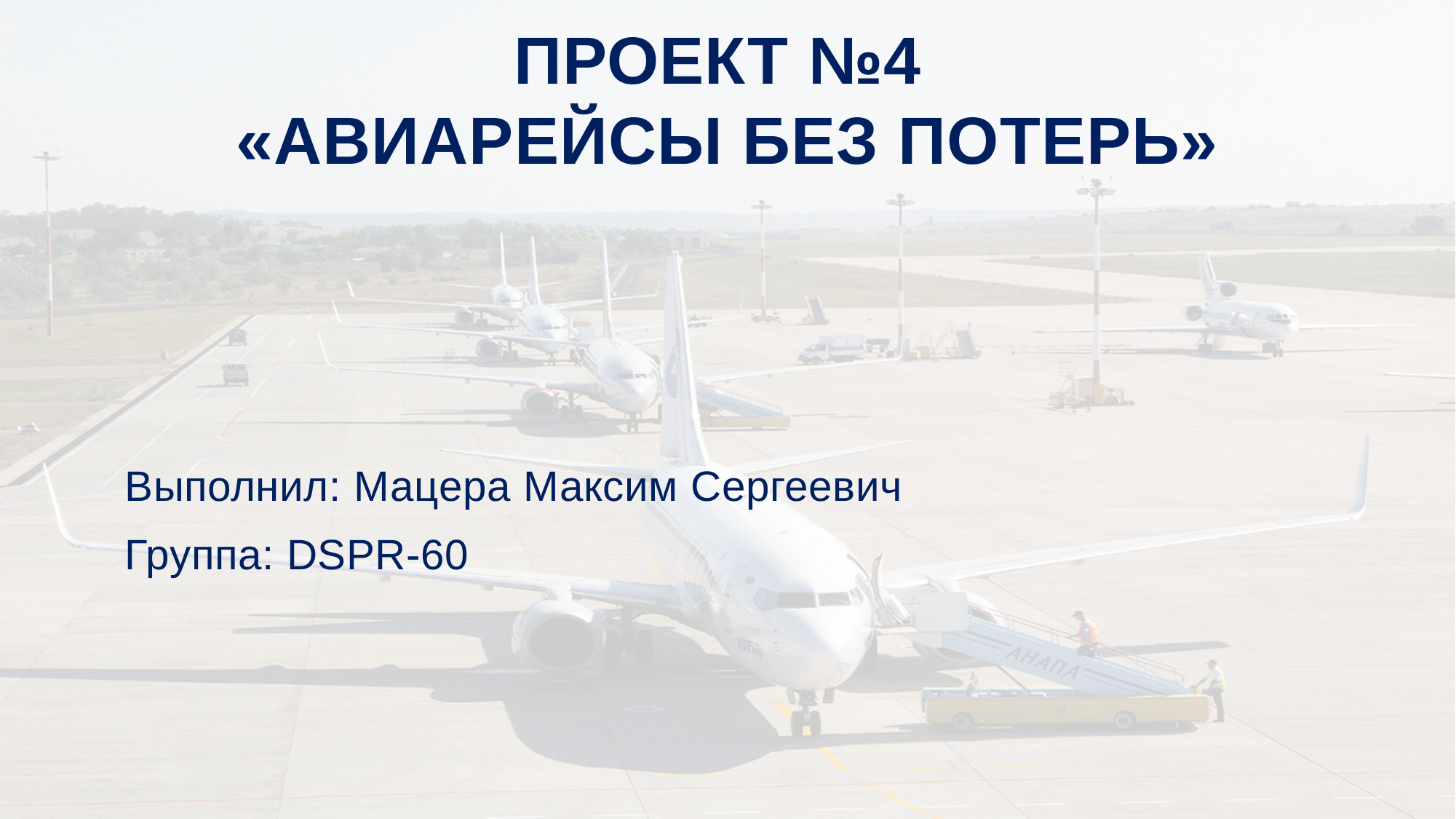

# Проект №4 «Авиарейсы без потерь»
Выполнил: Мацера Максим Сергеевич
Группа: DSPR-60